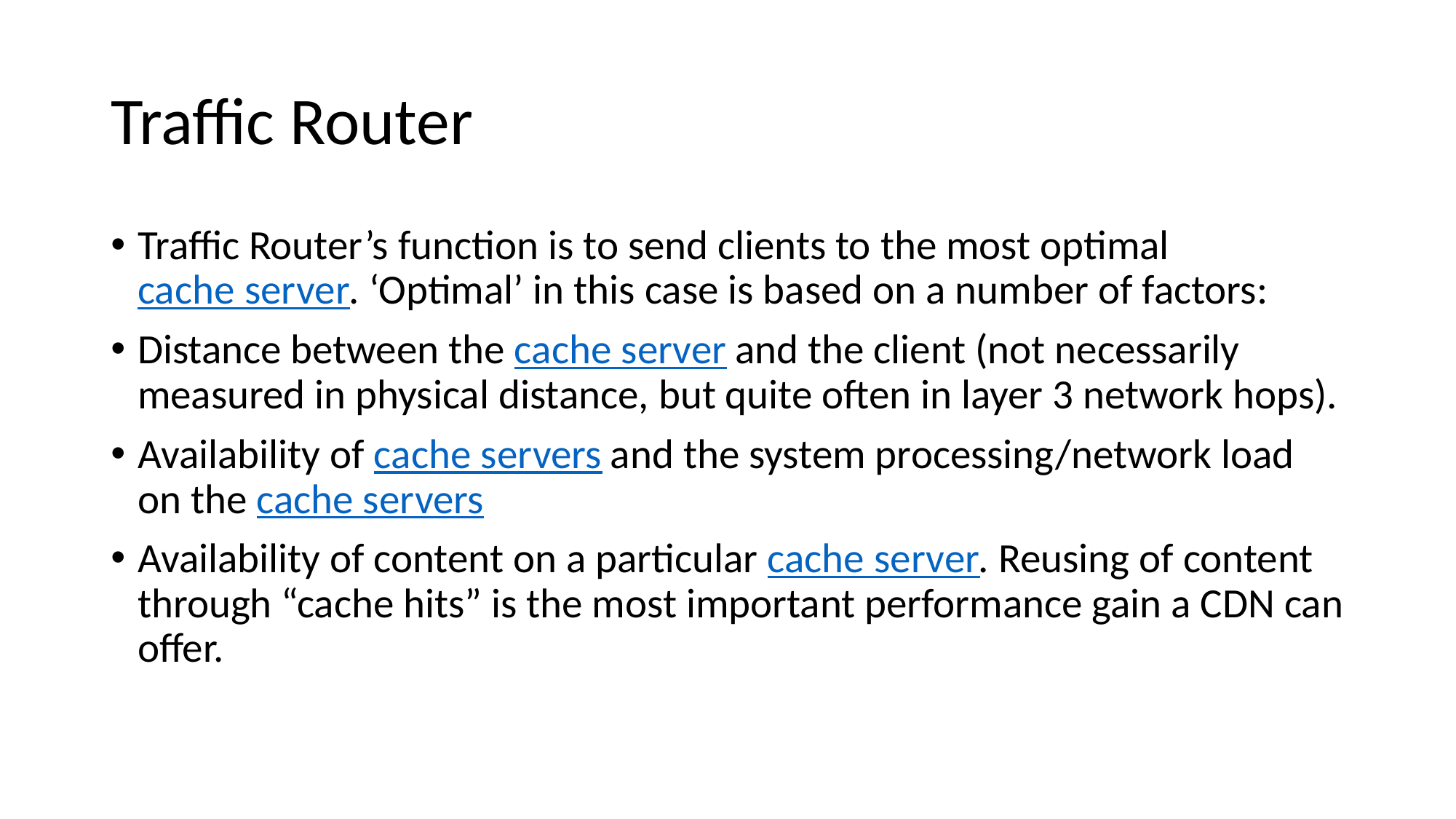

# Traffic Router
Traffic Router’s function is to send clients to the most optimal cache server. ‘Optimal’ in this case is based on a number of factors:
Distance between the cache server and the client (not necessarily measured in physical distance, but quite often in layer 3 network hops).
Availability of cache servers and the system processing/network load on the cache servers
Availability of content on a particular cache server. Reusing of content through “cache hits” is the most important performance gain a CDN can offer.